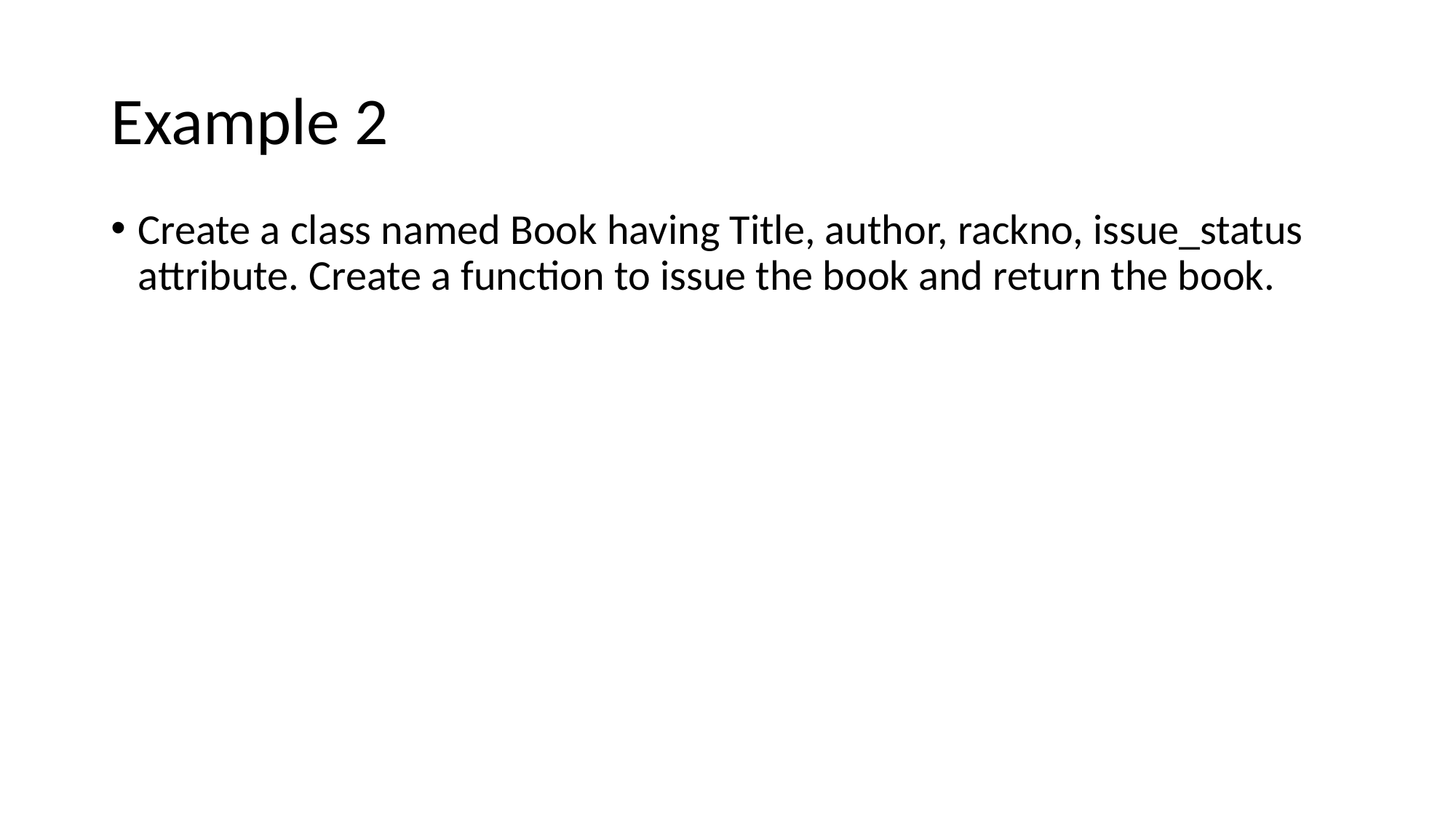

# Example 2
Create a class named Book having Title, author, rackno, issue_status attribute. Create a function to issue the book and return the book.